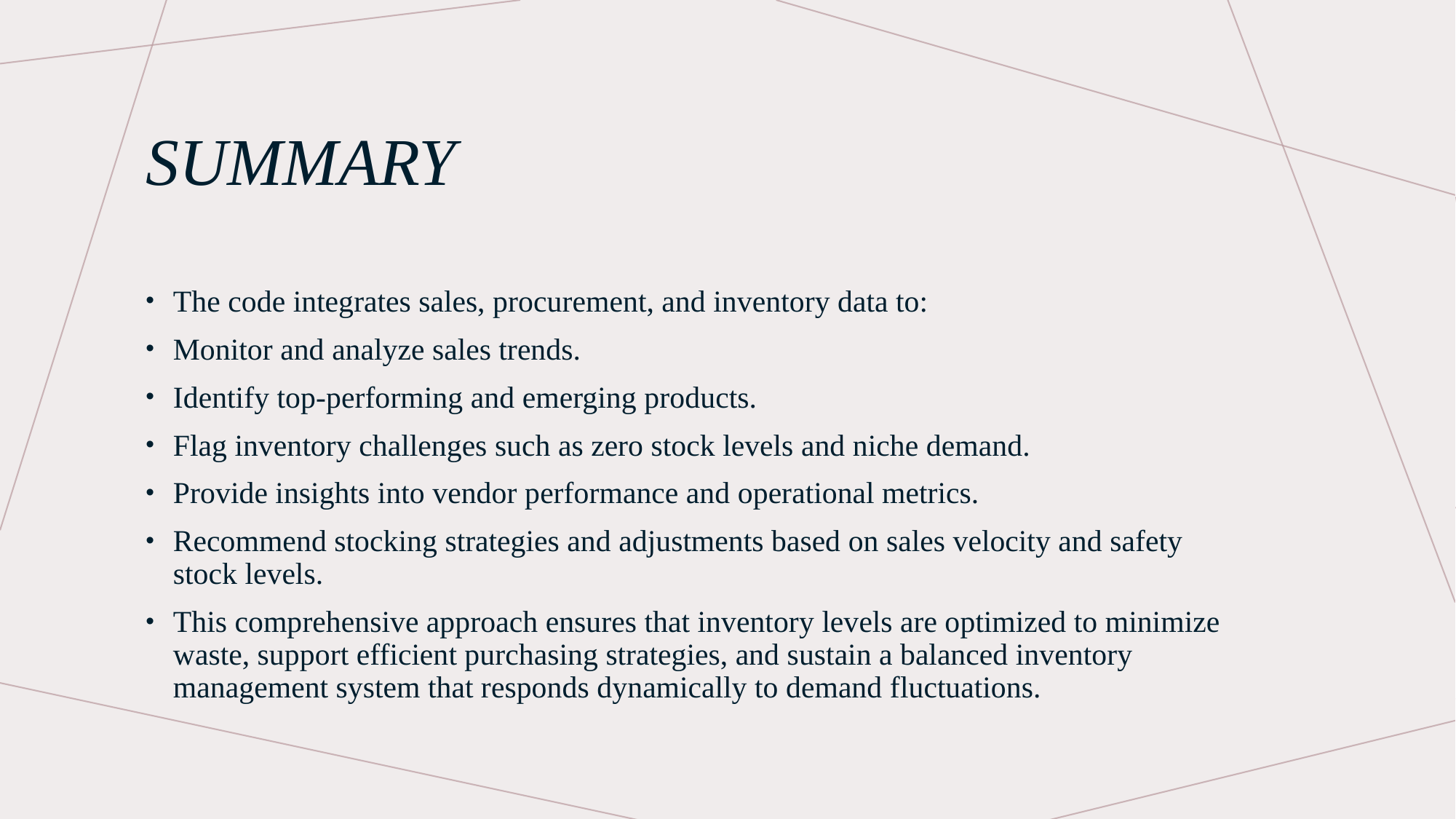

# Summary
The code integrates sales, procurement, and inventory data to:
Monitor and analyze sales trends.
Identify top-performing and emerging products.
Flag inventory challenges such as zero stock levels and niche demand.
Provide insights into vendor performance and operational metrics.
Recommend stocking strategies and adjustments based on sales velocity and safety stock levels.
This comprehensive approach ensures that inventory levels are optimized to minimize waste, support efficient purchasing strategies, and sustain a balanced inventory management system that responds dynamically to demand fluctuations.